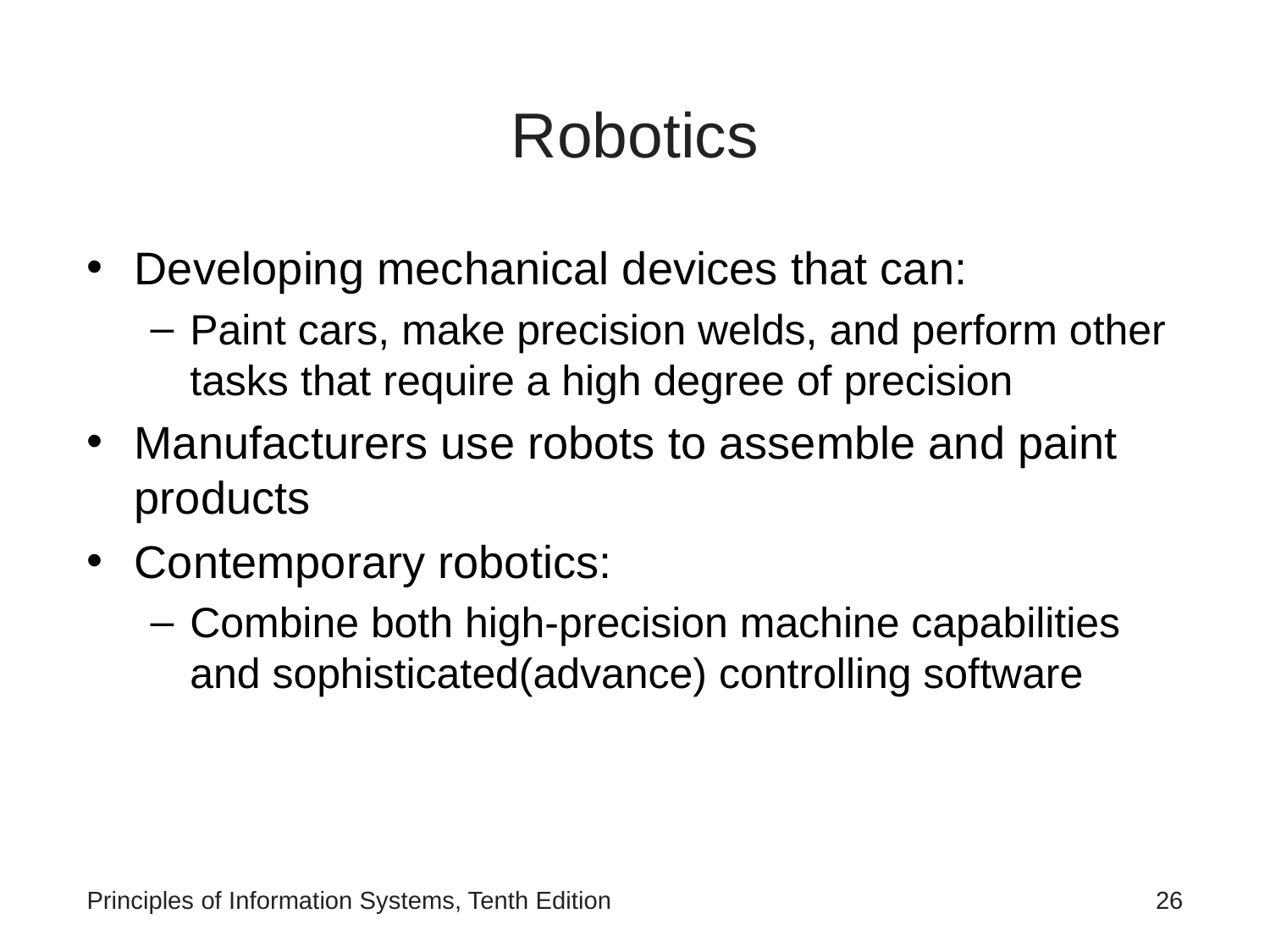

# Robotics
Developing mechanical devices that can:
Paint cars, make precision welds, and perform other tasks that require a high degree of precision
Manufacturers use robots to assemble and paint products
Contemporary robotics:
Combine both high-precision machine capabilities and sophisticated(advance) controlling software
Principles of Information Systems, Tenth Edition
26